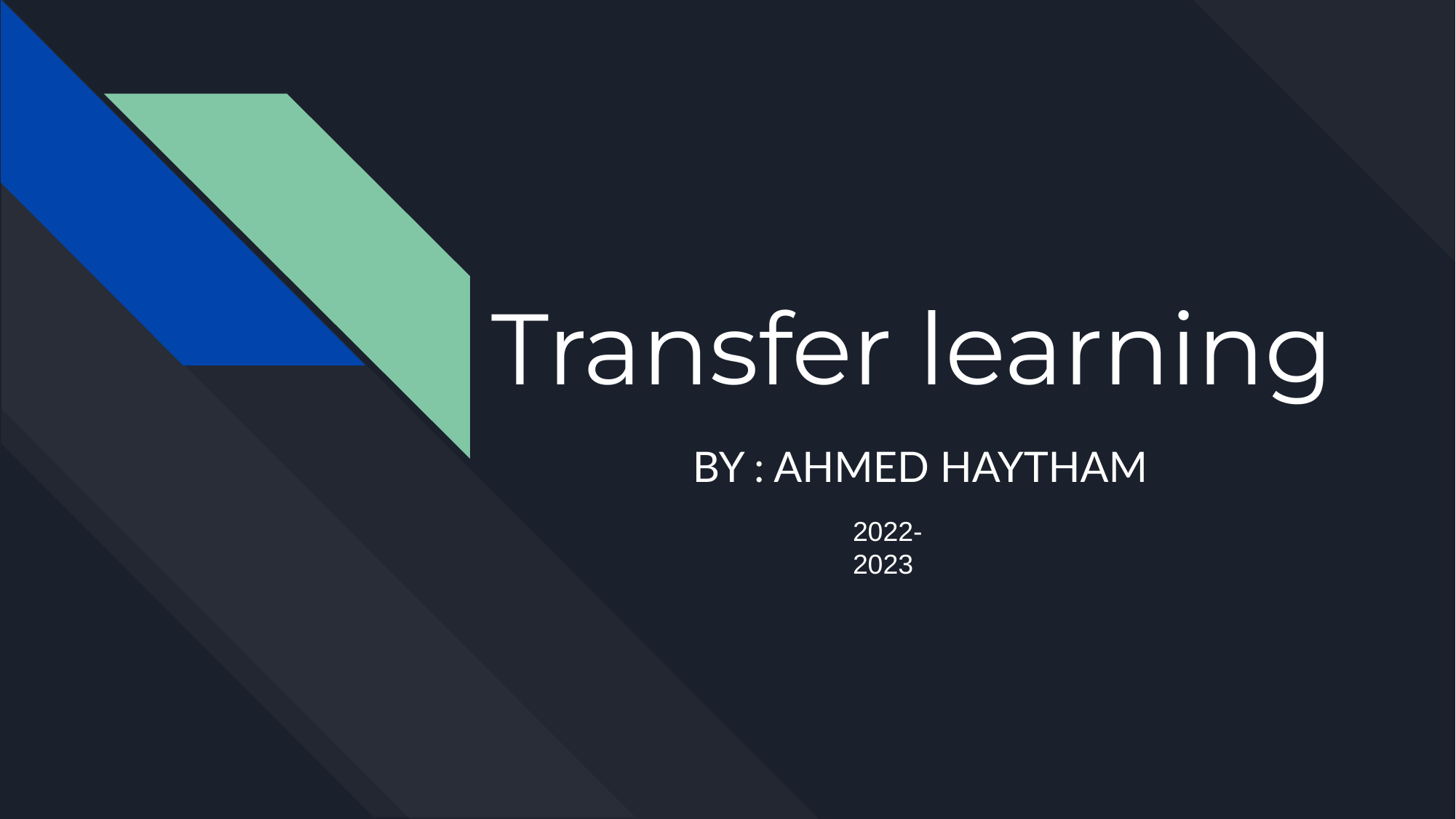

# Transfer learning
BY : AHMED HAYTHAM
2022-2023